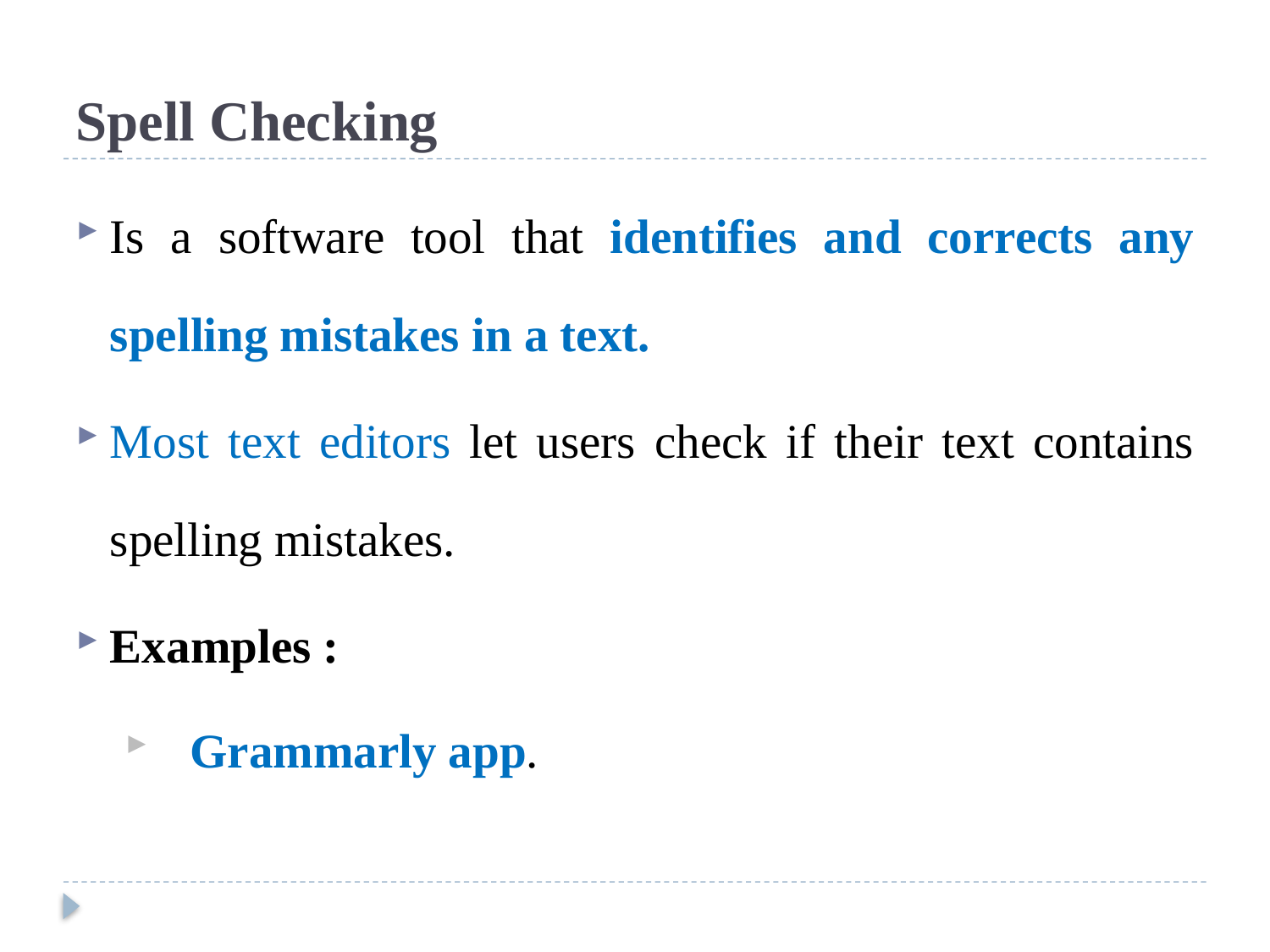

# Spell Checking
Is a software tool that identifies and corrects any spelling mistakes in a text.
Most text editors let users check if their text contains spelling mistakes.
Examples :
 Grammarly app.